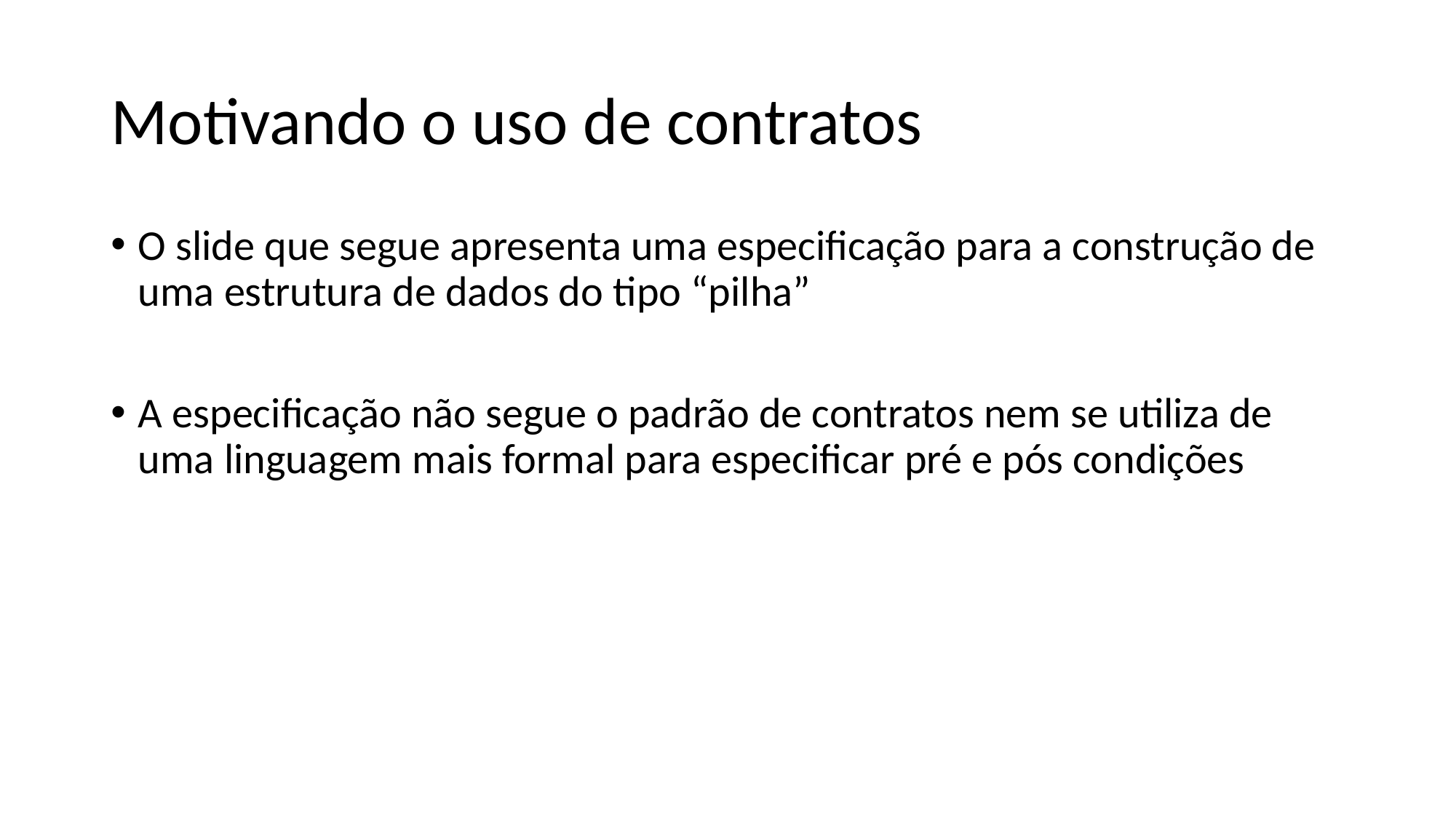

# Motivando o uso de contratos
O slide que segue apresenta uma especificação para a construção de uma estrutura de dados do tipo “pilha”

A especificação não segue o padrão de contratos nem se utiliza de uma linguagem mais formal para especificar pré e pós condições